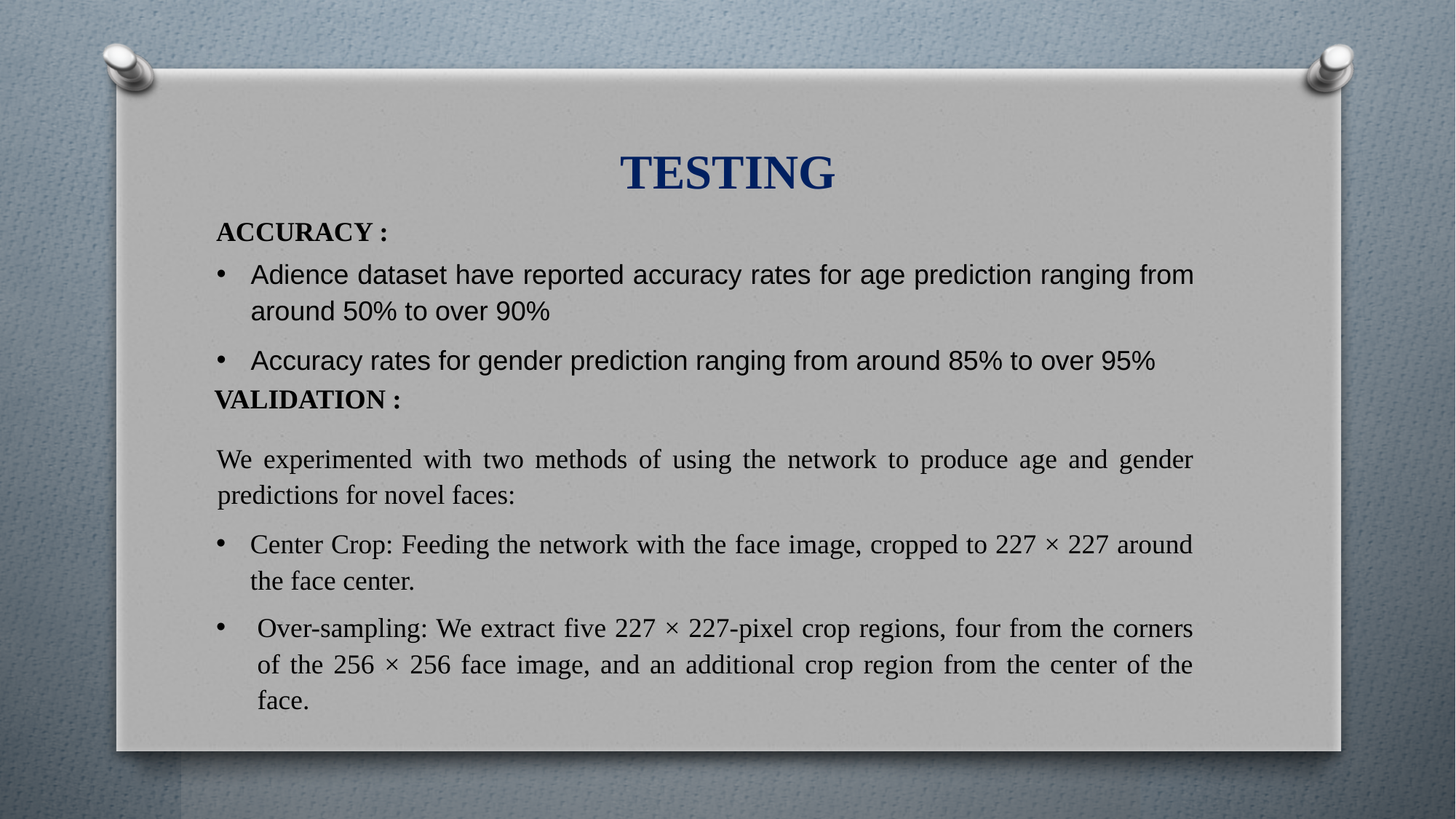

# TESTING
ACCURACY :
Adience dataset have reported accuracy rates for age prediction ranging from around 50% to over 90%
Accuracy rates for gender prediction ranging from around 85% to over 95%
VALIDATION :
We experimented with two methods of using the network to produce age and gender predictions for novel faces:
Center Crop: Feeding the network with the face image, cropped to 227 × 227 around the face center.
Over-sampling: We extract five 227 × 227-pixel crop regions, four from the corners of the 256 × 256 face image, and an additional crop region from the center of the face.